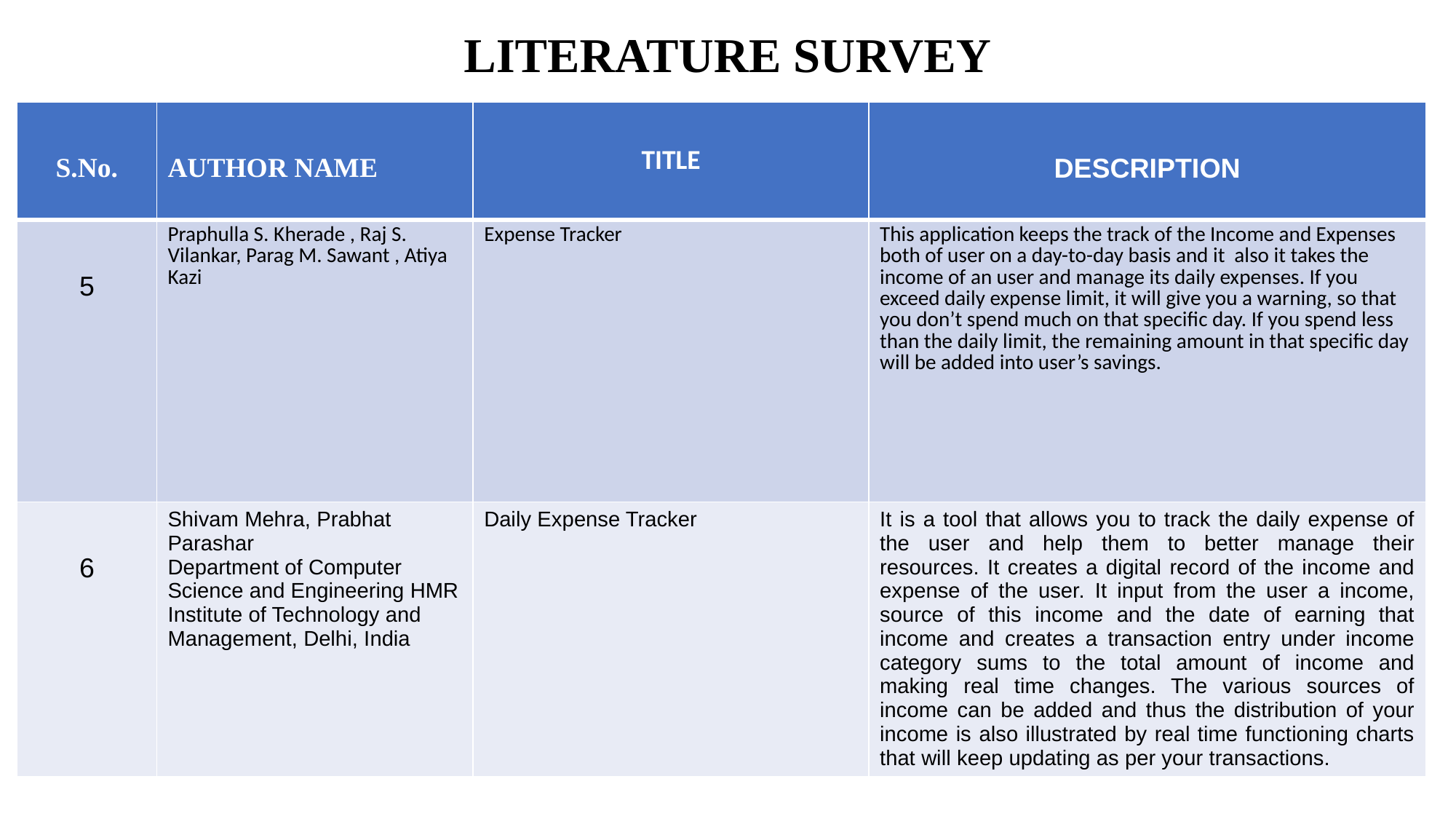

# LITERATURE SURVEY
| S.No. | AUTHOR NAME | TITLE | DESCRIPTION |
| --- | --- | --- | --- |
| 5 | Praphulla S. Kherade , Raj S. Vilankar, Parag M. Sawant , Atiya Kazi | Expense Tracker | This application keeps the track of the Income and Expenses both of user on a day-to-day basis and it also it takes the income of an user and manage its daily expenses. If you exceed daily expense limit, it will give you a warning, so that you don’t spend much on that specific day. If you spend less than the daily limit, the remaining amount in that specific day will be added into user’s savings. |
| 6 | Shivam Mehra, Prabhat Parashar Department of Computer Science and Engineering HMR Institute of Technology and Management, Delhi, India | Daily Expense Tracker | It is a tool that allows you to track the daily expense of the user and help them to better manage their resources. It creates a digital record of the income and expense of the user. It input from the user a income, source of this income and the date of earning that income and creates a transaction entry under income category sums to the total amount of income and making real time changes. The various sources of income can be added and thus the distribution of your income is also illustrated by real time functioning charts that will keep updating as per your transactions. |